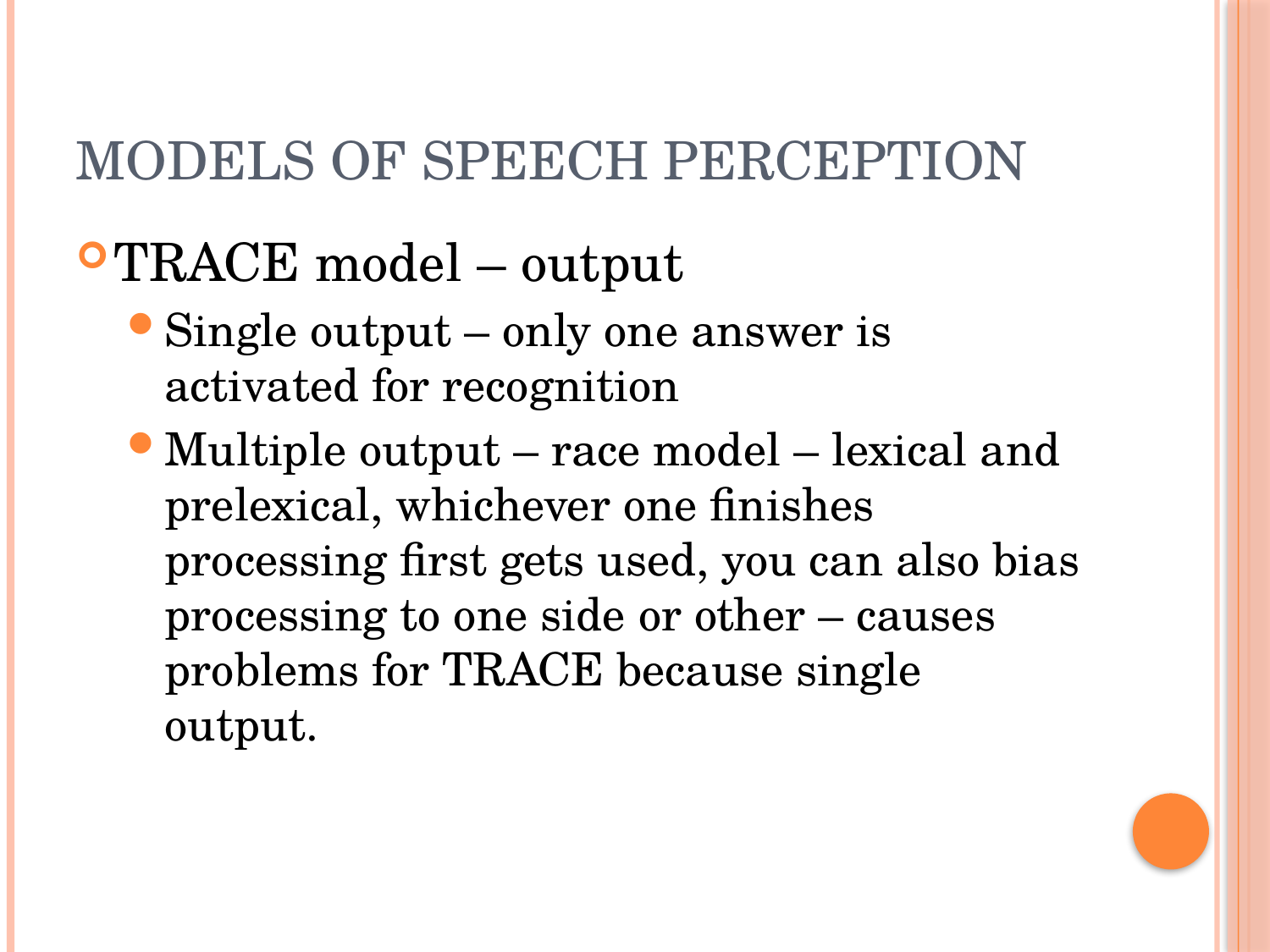

# Models of Speech Perception
TRACE model – output
Single output – only one answer is activated for recognition
Multiple output – race model – lexical and prelexical, whichever one finishes processing first gets used, you can also bias processing to one side or other – causes problems for TRACE because single output.